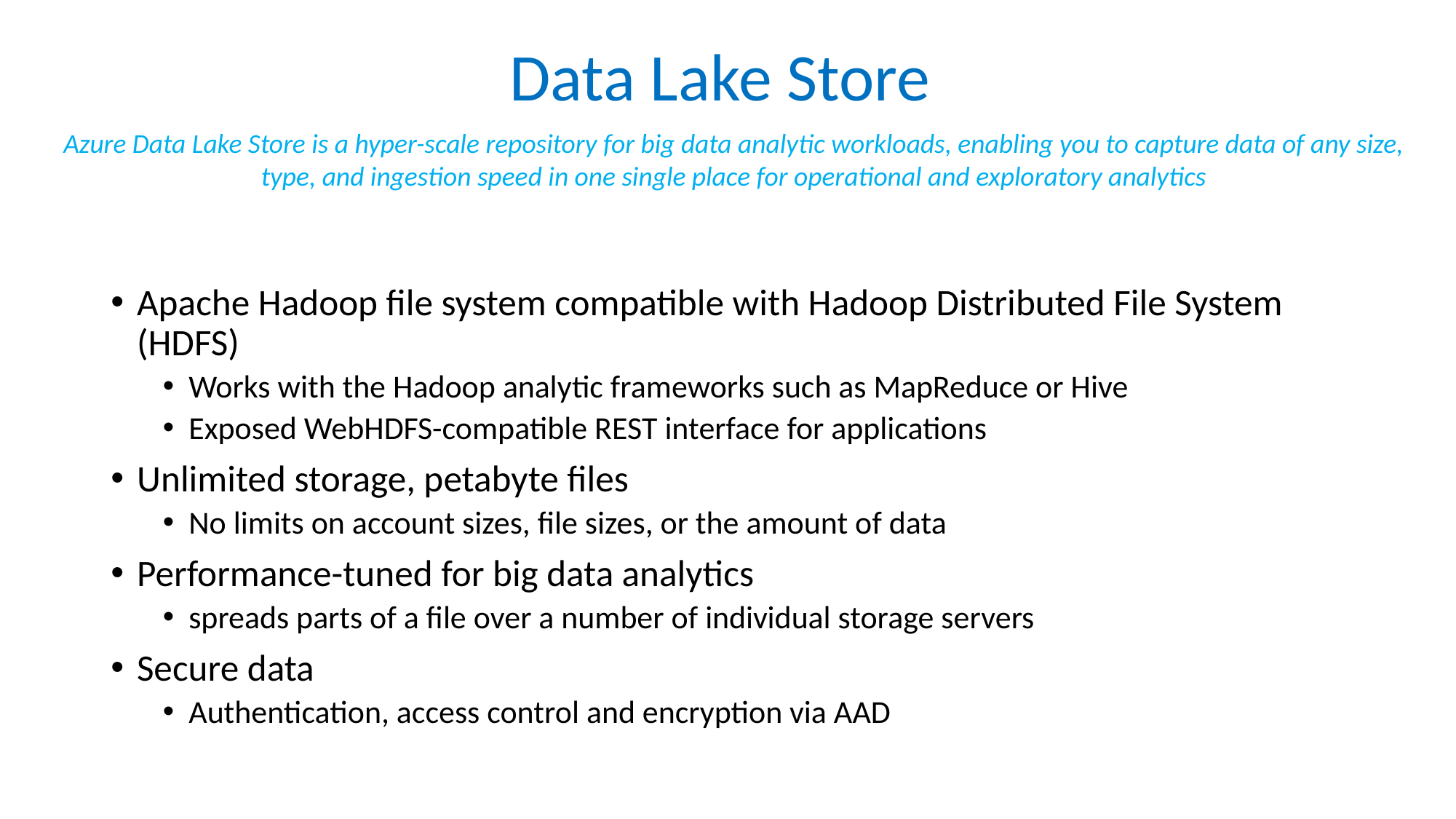

# Data Lake Store
Azure Data Lake Store is a hyper-scale repository for big data analytic workloads, enabling you to capture data of any size, type, and ingestion speed in one single place for operational and exploratory analytics
Apache Hadoop file system compatible with Hadoop Distributed File System (HDFS)
Works with the Hadoop analytic frameworks such as MapReduce or Hive
Exposed WebHDFS-compatible REST interface for applications
Unlimited storage, petabyte files
No limits on account sizes, file sizes, or the amount of data
Performance-tuned for big data analytics
spreads parts of a file over a number of individual storage servers
Secure data
Authentication, access control and encryption via AAD